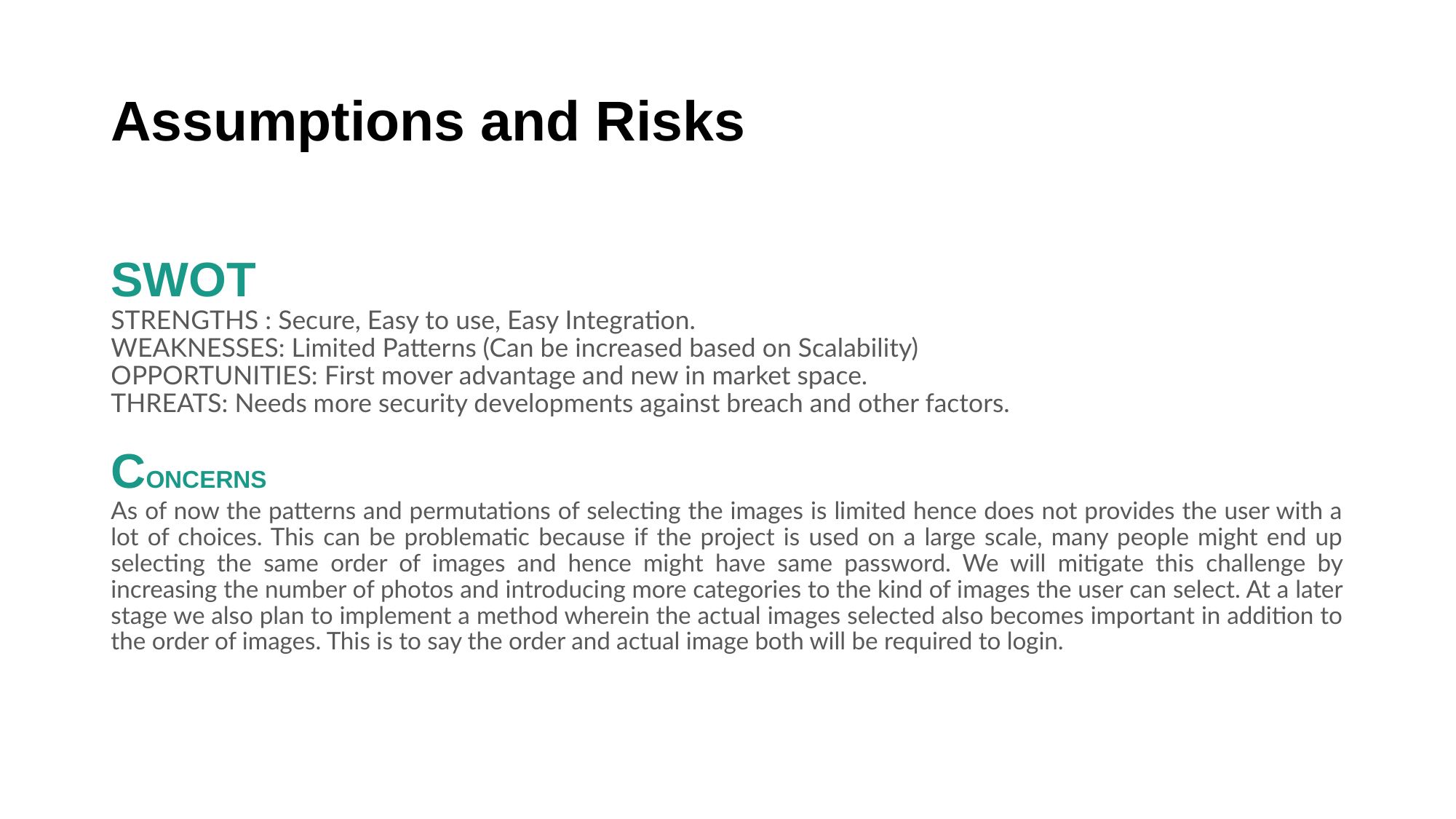

# Assumptions and Risks

SWOT
STRENGTHS : Secure, Easy to use, Easy Integration.
WEAKNESSES: Limited Patterns (Can be increased based on Scalability)
OPPORTUNITIES: First mover advantage and new in market space.
THREATS: Needs more security developments against breach and other factors.

CONCERNS
As of now the patterns and permutations of selecting the images is limited hence does not provides the user with a lot of choices. This can be problematic because if the project is used on a large scale, many people might end up selecting the same order of images and hence might have same password. We will mitigate this challenge by increasing the number of photos and introducing more categories to the kind of images the user can select. At a later stage we also plan to implement a method wherein the actual images selected also becomes important in addition to the order of images. This is to say the order and actual image both will be required to login.